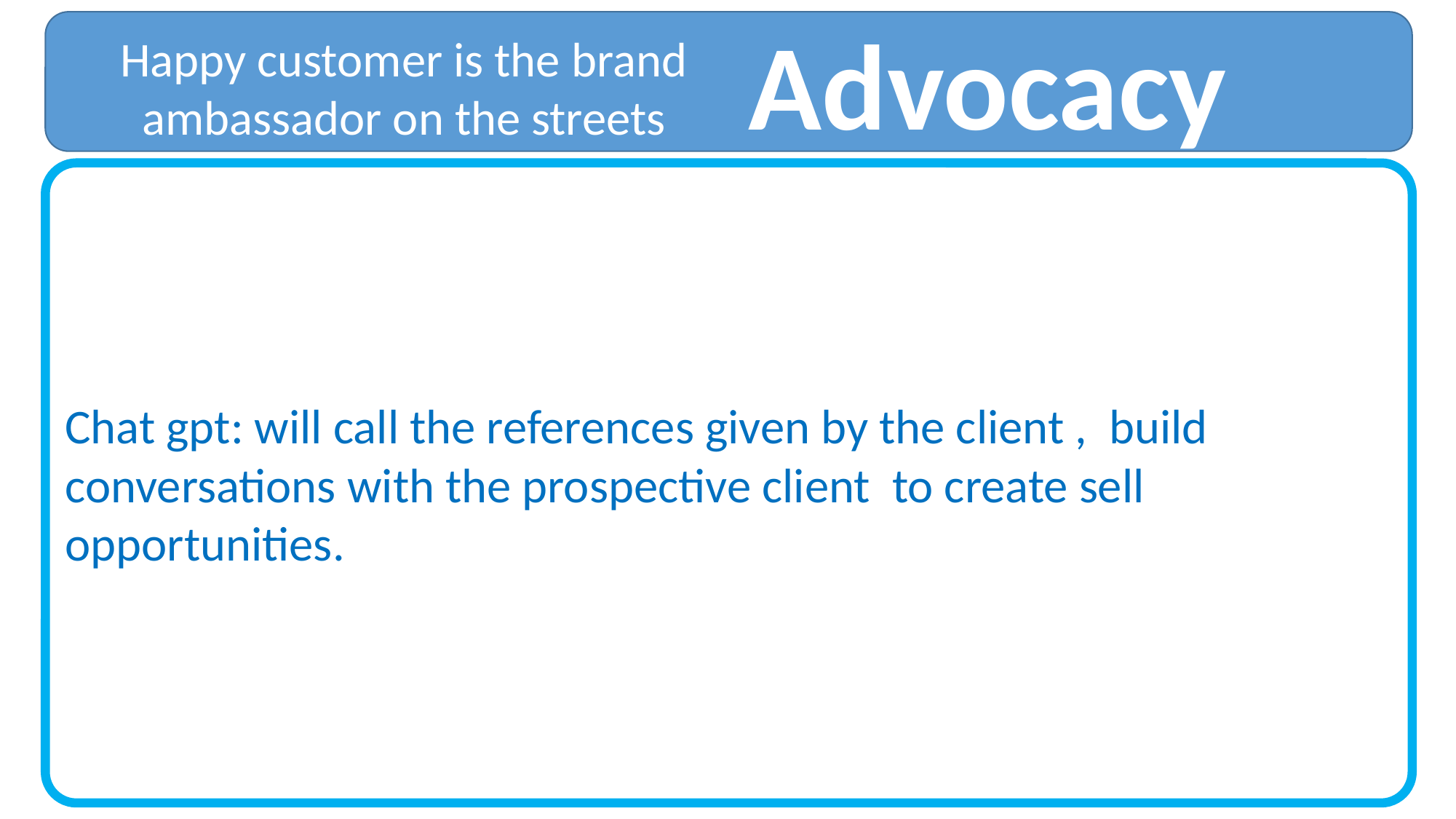

Advocacy
Happy customer is the brand ambassador on the streets
Chat gpt: will call the references given by the client ,  build conversations with the prospective client  to create sell opportunities.